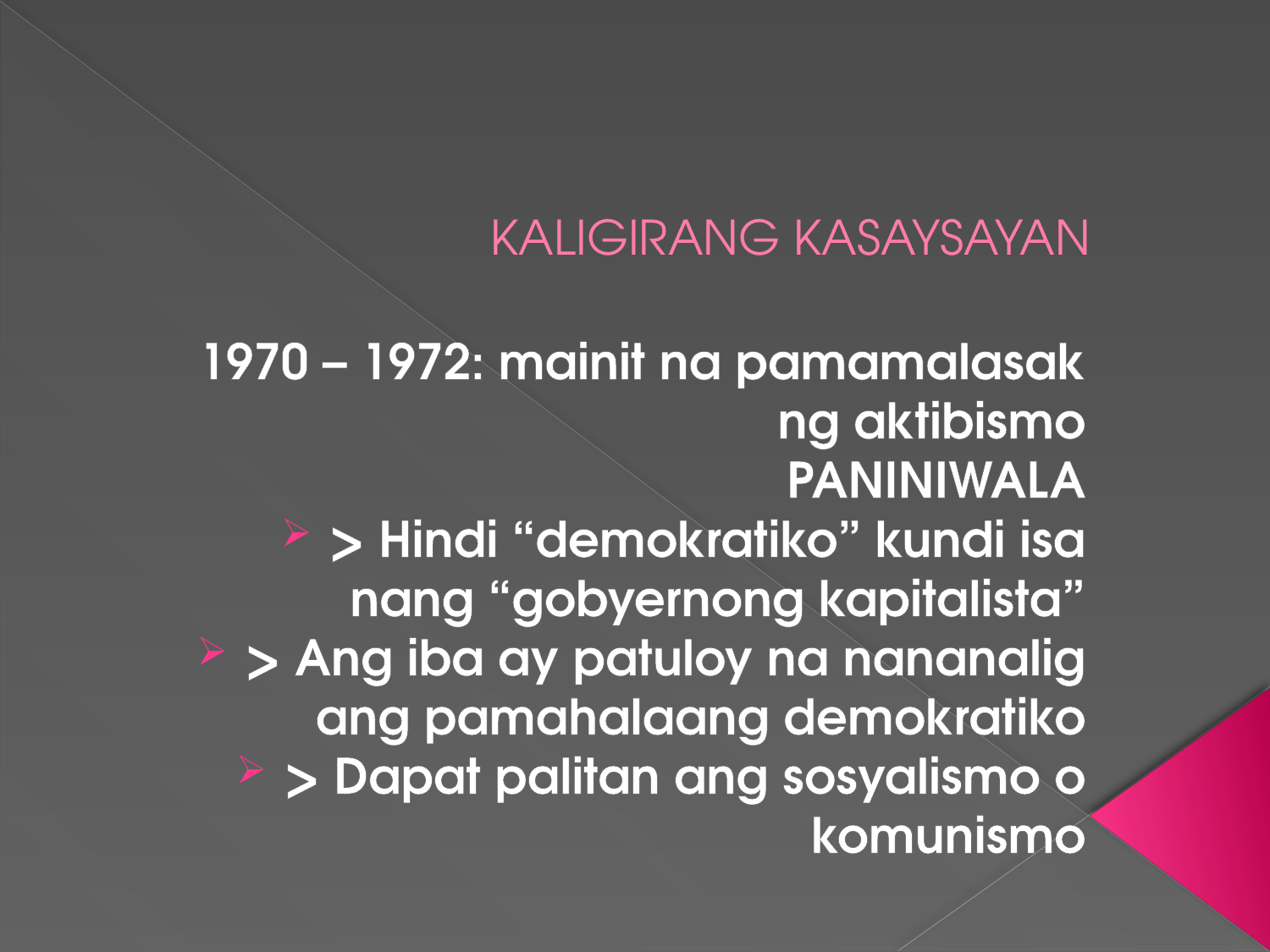

# KALIGIRANG KASAYSAYAN
1970 – 1972: mainit na pamamalasak ng aktibismo
PANINIWALA
> Hindi “demokratiko” kundi isa nang “gobyernong kapitalista”
> Ang iba ay patuloy na nananalig ang pamahalaang demokratiko
> Dapat palitan ang sosyalismo o komunismo